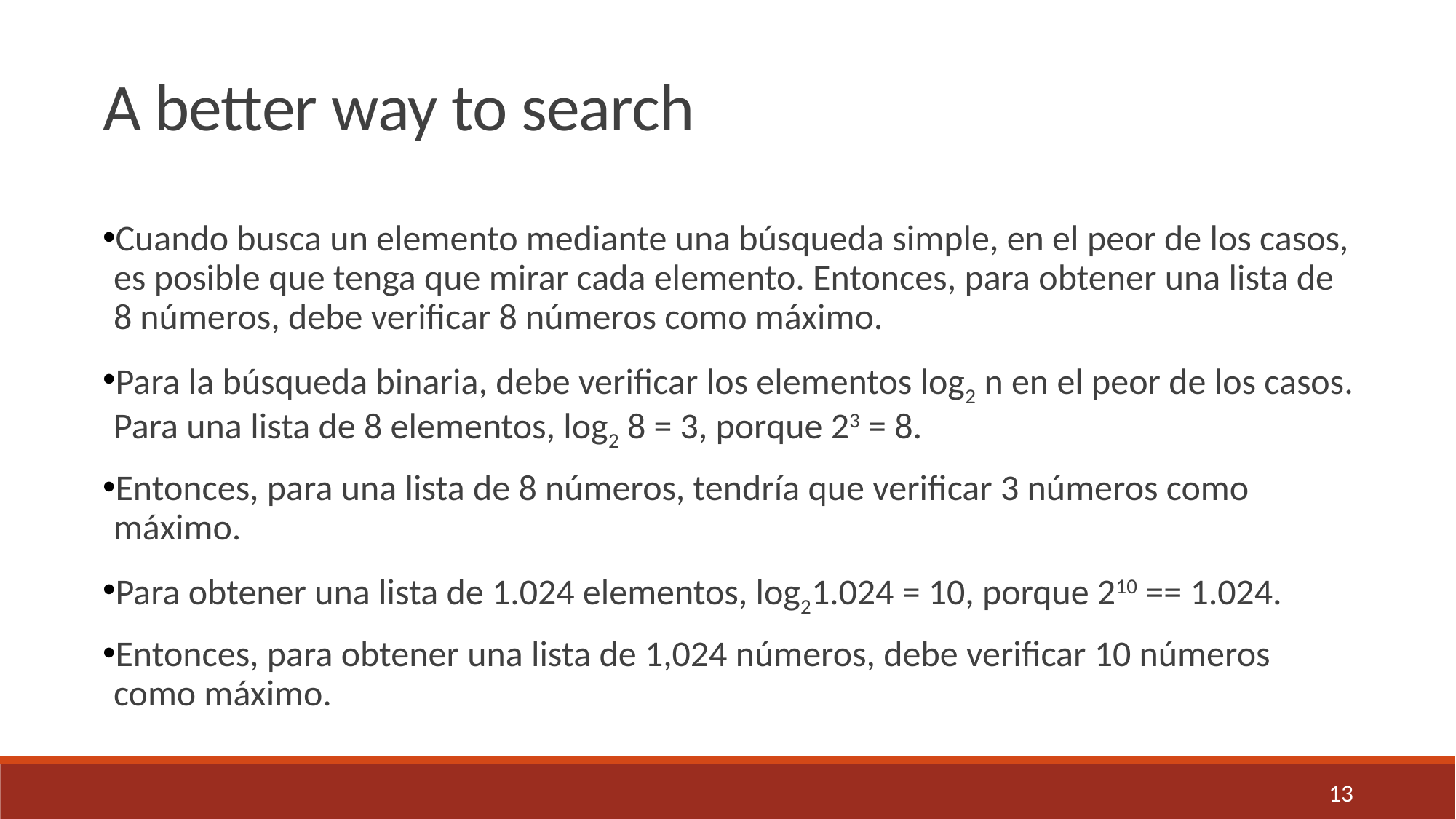

A better way to search
Cuando busca un elemento mediante una búsqueda simple, en el peor de los casos, es posible que tenga que mirar cada elemento. Entonces, para obtener una lista de 8 números, debe verificar 8 números como máximo.
Para la búsqueda binaria, debe verificar los elementos log2 n en el peor de los casos. Para una lista de 8 elementos, log2 8 = 3, porque 23 = 8.
Entonces, para una lista de 8 números, tendría que verificar 3 números como máximo.
Para obtener una lista de 1.024 elementos, log21.024 = 10, porque 210 == 1.024.
Entonces, para obtener una lista de 1,024 números, debe verificar 10 números como máximo.
13